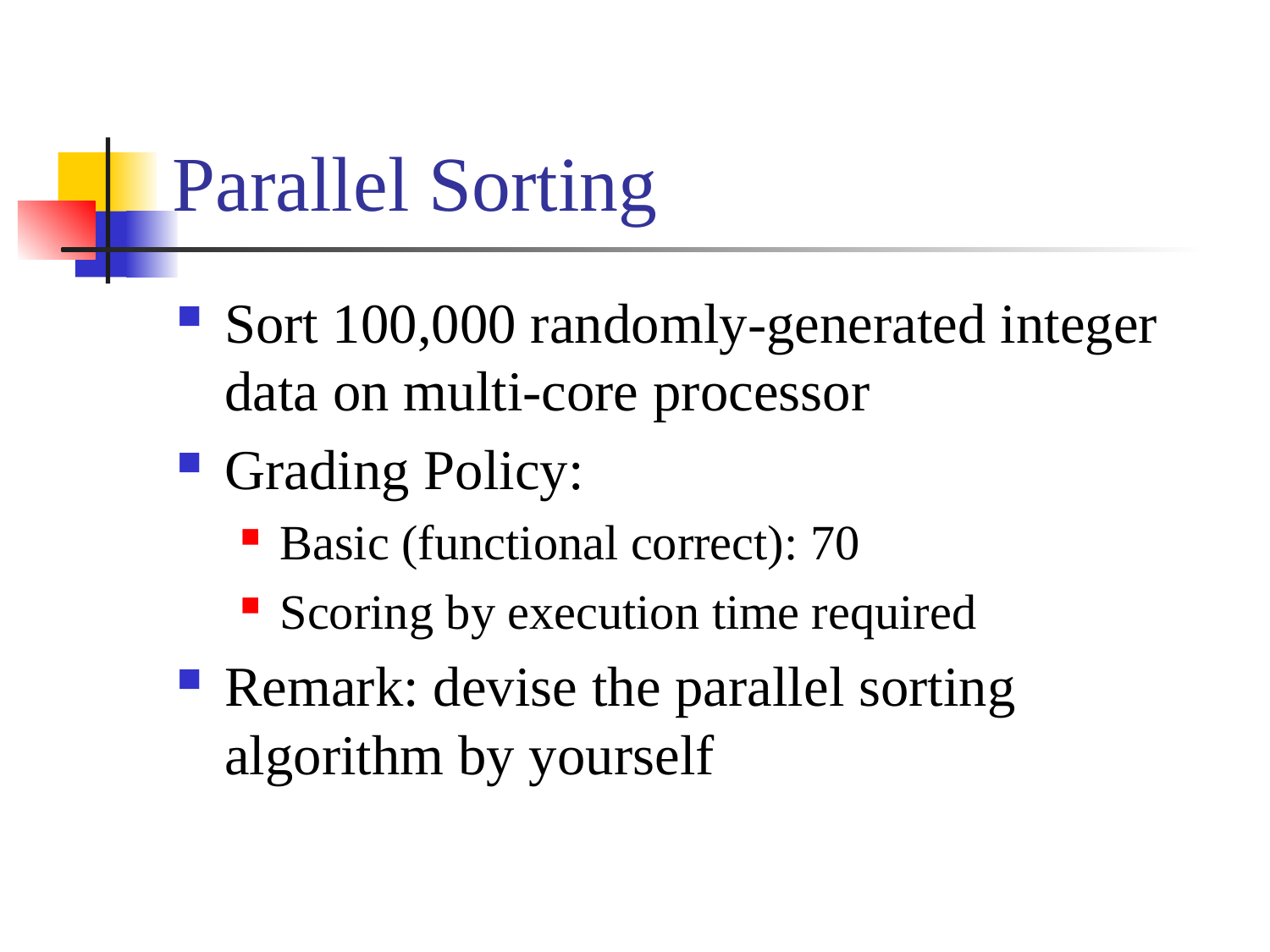

# Parallel Sorting
Sort 100,000 randomly-generated integer data on multi-core processor
Grading Policy:
Basic (functional correct): 70
Scoring by execution time required
Remark: devise the parallel sorting algorithm by yourself